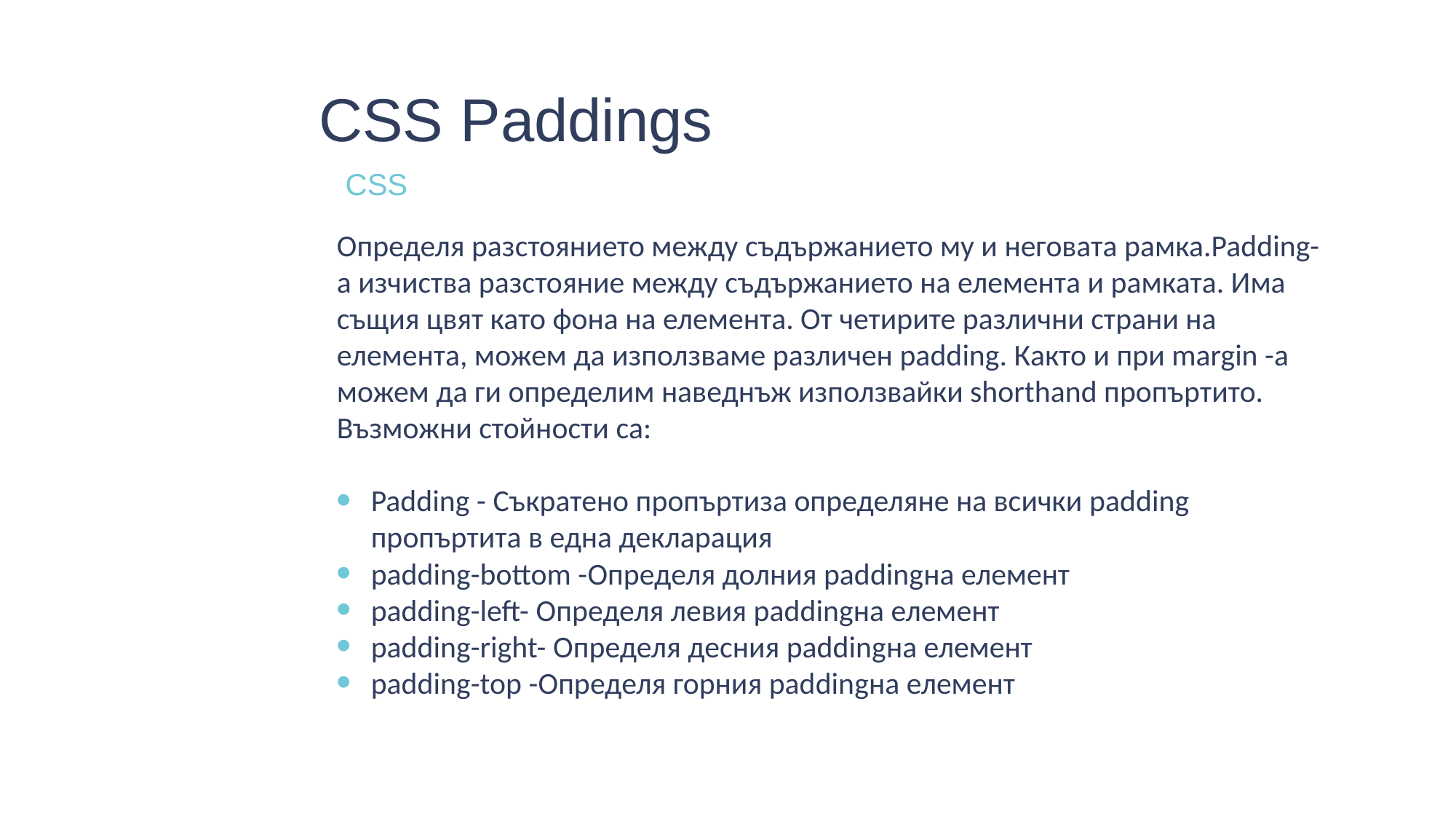

CSS Paddings
CSS
Определя разстоянието между съдържанието му и неговата рамка.Padding-а изчиства разстояние между съдържанието на елемента и рамката. Има същия цвят като фона на елемента. От четирите различни страни на елемента, можем да използваме различен padding. Както и при margin -a можем да ги определим наведнъж използвайки shorthand пропъртито. Възможни стойности са:

Padding - Съкратено пропъртиза определяне на всички padding пропъртита в една декларация
padding-bottom -Определя долния paddingна елемент
padding-left- Определя левия paddingна елемент
padding-right- Определя десния paddingна елемент
padding-top -Определя горния paddingна елемент